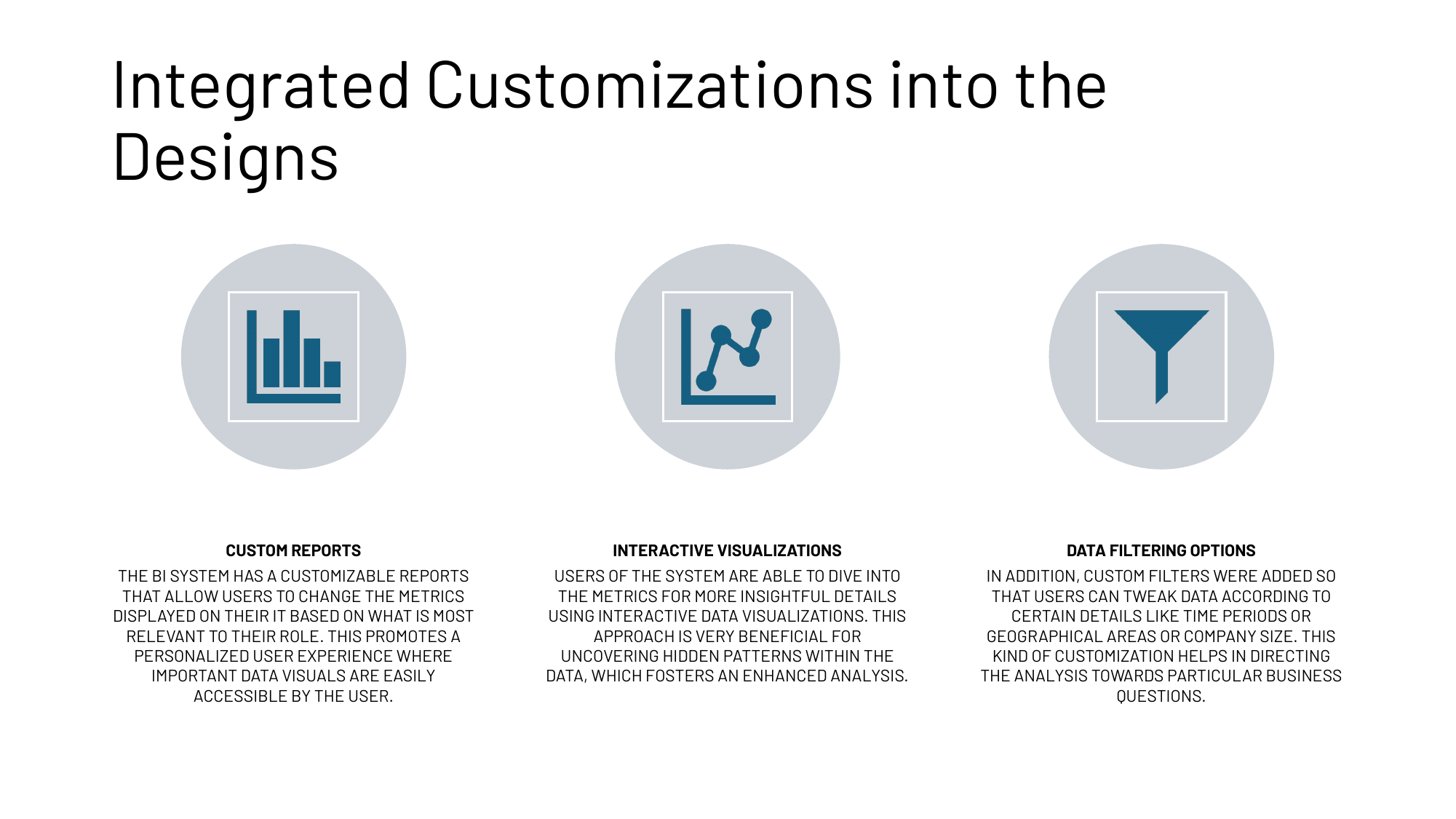

# Integrated Customizations into the Designs
Custom Reports
The BI system has a customizable Reports that allow users to change the metrics displayed on their it based on what is most relevant to their role. This promotes a personalized user experience where important data visuals are easily accessible by the user.
Interactive Visualizations
Users of the system are able to dive into the metrics for more insightful details using interactive data visualizations. This approach is very beneficial for uncovering hidden patterns within the data, which fosters an enhanced analysis.
Data Filtering Options
In addition, custom filters were added so that users can tweak data according to certain details like time periods or geographical areas or company size. This kind of customization helps in directing the analysis towards particular business questions.